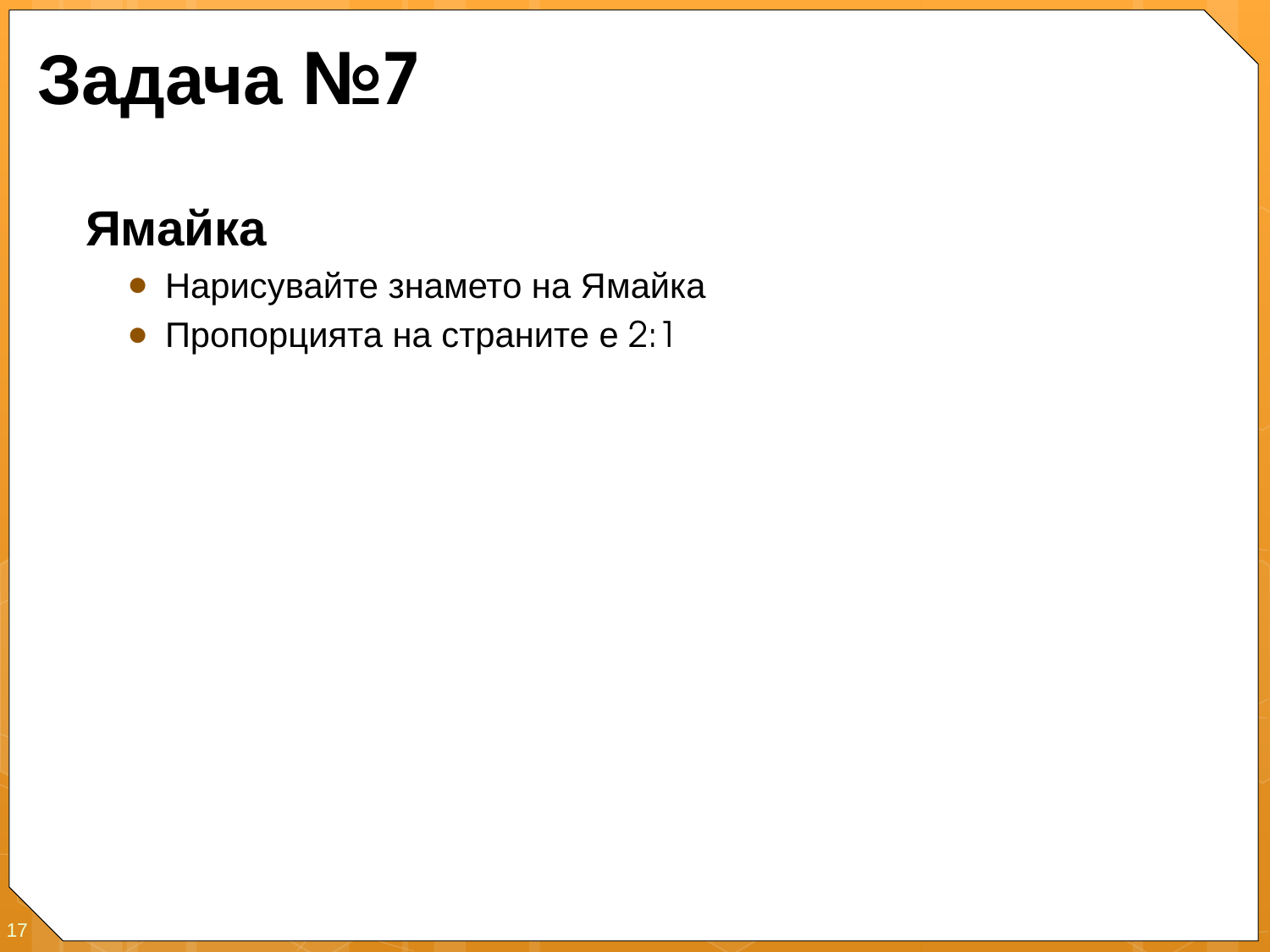

# Задача №7
Ямайка
Нарисувайте знамето на Ямайка
Пропорцията на страните е 2:1